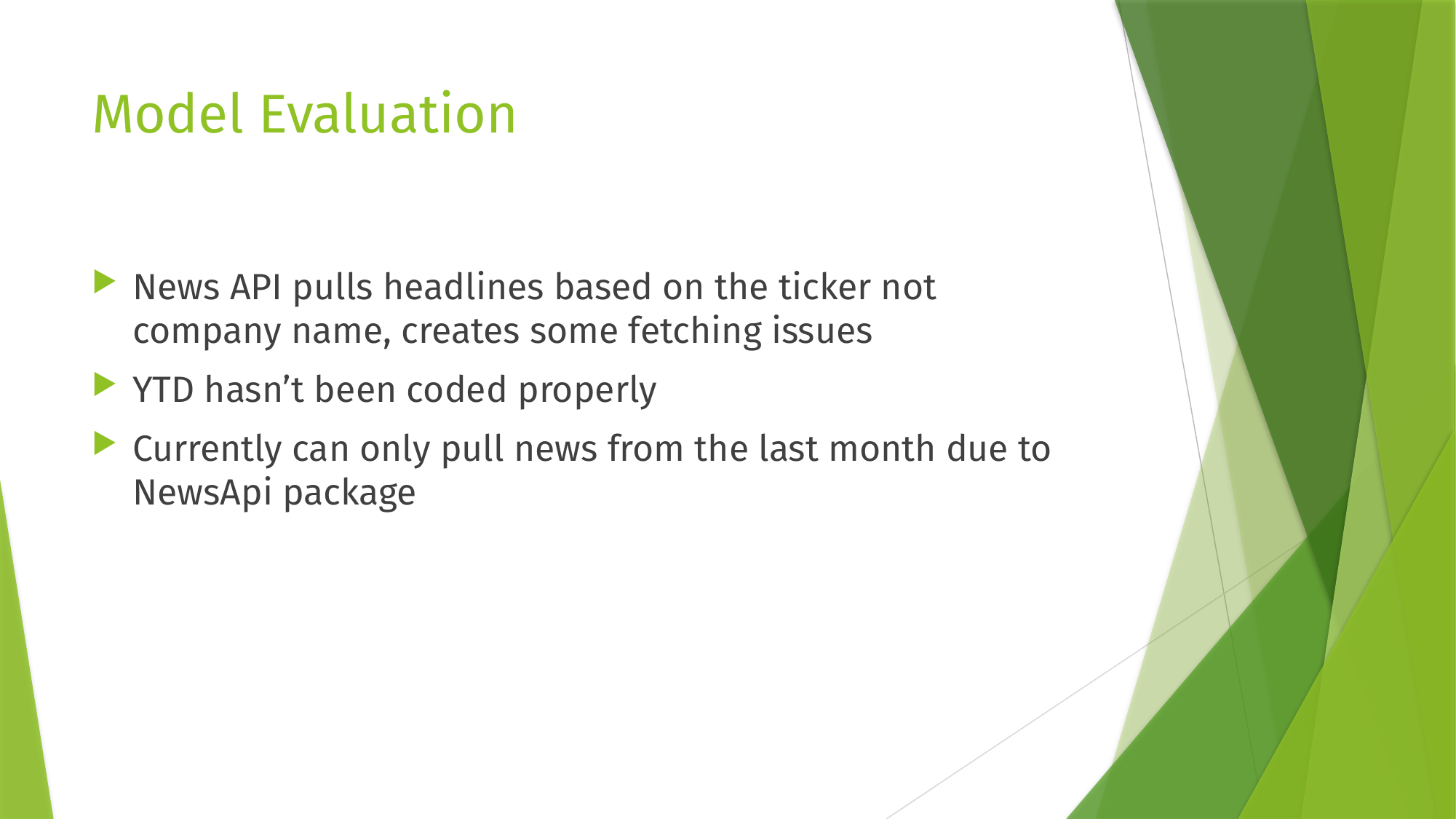

# Model Evaluation
News API pulls headlines based on the ticker not company name, creates some fetching issues
YTD hasn’t been coded properly
Currently can only pull news from the last month due to NewsApi package